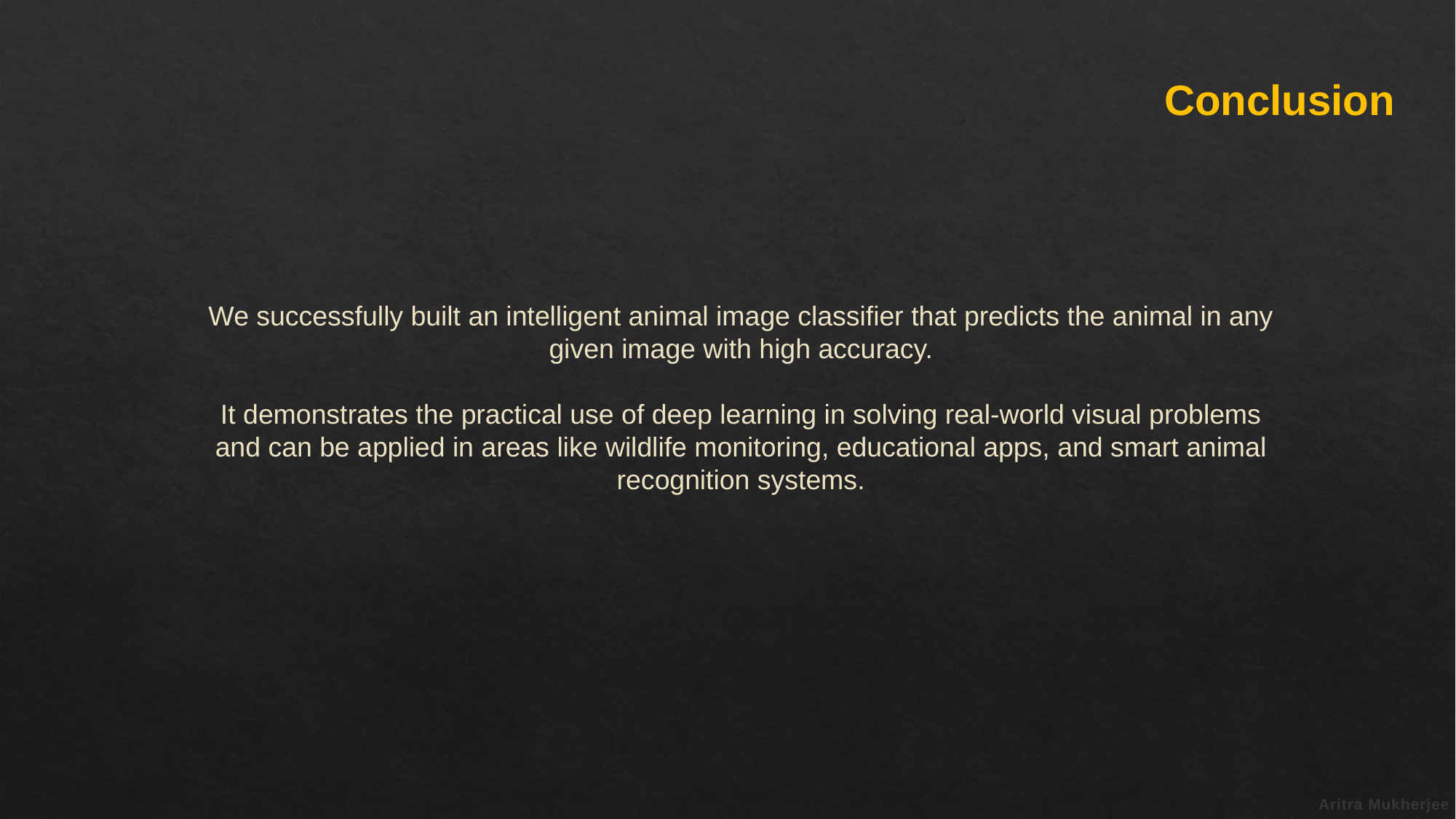

Conclusion
We successfully built an intelligent animal image classifier that predicts the animal in any given image with high accuracy.

It demonstrates the practical use of deep learning in solving real-world visual problems and can be applied in areas like wildlife monitoring, educational apps, and smart animal recognition systems.
Aritra Mukherjee